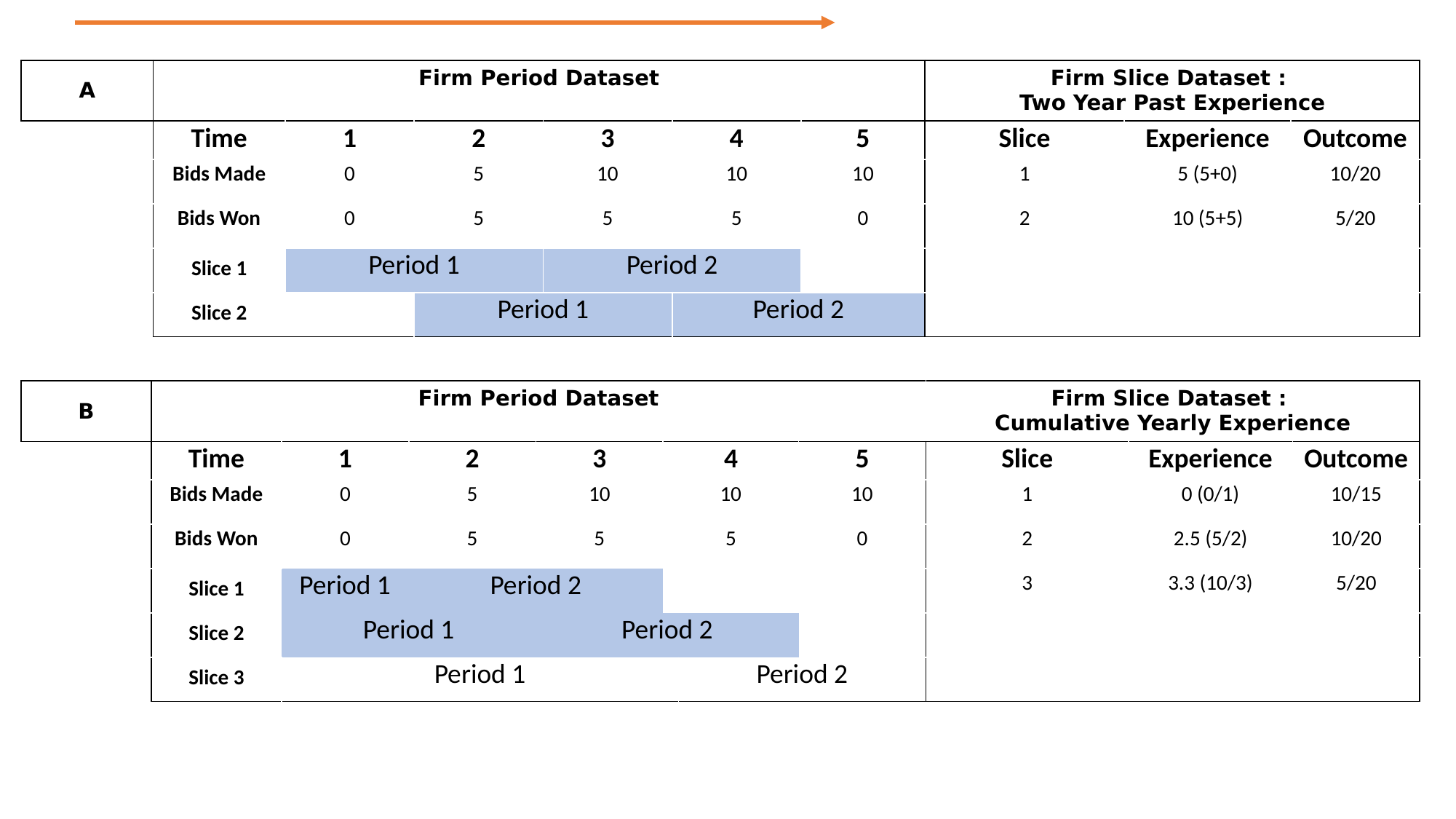

| A | Firm Period Dataset |  |  |  |  |  | Firm Slice Dataset : Two Year Past Experience |  |  |
| --- | --- | --- | --- | --- | --- | --- | --- | --- | --- |
|  | Time | 1 | 2 | 3 | 4 | 5 | Slice | Experience | Outcome |
|  | Bids Made | 0 | 5 | 10 | 10 | 10 | 1 | 5 (5+0) | 10/20 |
|  | Bids Won | 0 | 5 | 5 | 5 | 0 | 2 | 10 (5+5) | 5/20 |
|  | Slice 1 | Period 1 |  | Period 2 |  |  |  |  |  |
|  | Slice 2 |  | Period 1 |  | Period 2 |  |  |  |  |
| B | Firm Period Dataset |  |  |  |  |  |  | Firm Slice Dataset : Cumulative Yearly Experience |  |  |
| --- | --- | --- | --- | --- | --- | --- | --- | --- | --- | --- |
|  | Time | 1 | 2 | 3 | 4 |  | 5 | Slice | Experience | Outcome |
|  | Bids Made | 0 | 5 | 10 | 10 |  | 10 | 1 | 0 (0/1) | 10/15 |
|  | Bids Won | 0 | 5 | 5 | 5 |  | 0 | 2 | 2.5 (5/2) | 10/20 |
|  | Slice 1 | Period 1 | Period 2 |  |  |  |  | 3 | 3.3 (10/3) | 5/20 |
|  | Slice 2 | Period 1 | Period 1 | Period 2 | Period 2 |  |  |  |  |  |
|  | Slice 3 | Period 1 |  |  |  | Period 2 |  |  |  |  |